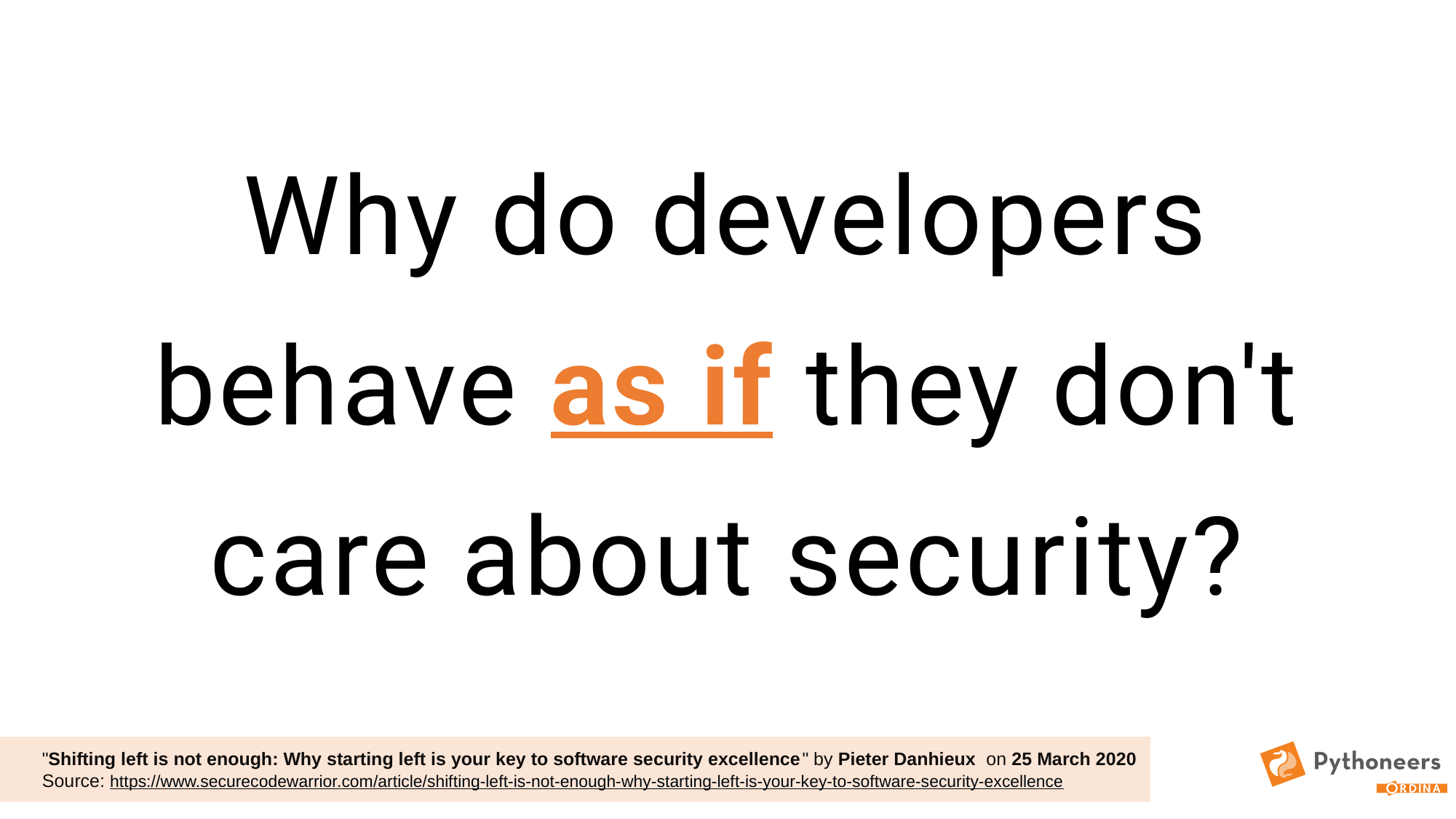

Why do developers behave as if they don't care about security?
"Shifting left is not enough: Why starting left is your key to software security excellence" by Pieter Danhieux  on 25 March 2020
Source: https://www.securecodewarrior.com/article/shifting-left-is-not-enough-why-starting-left-is-your-key-to-software-security-excellence